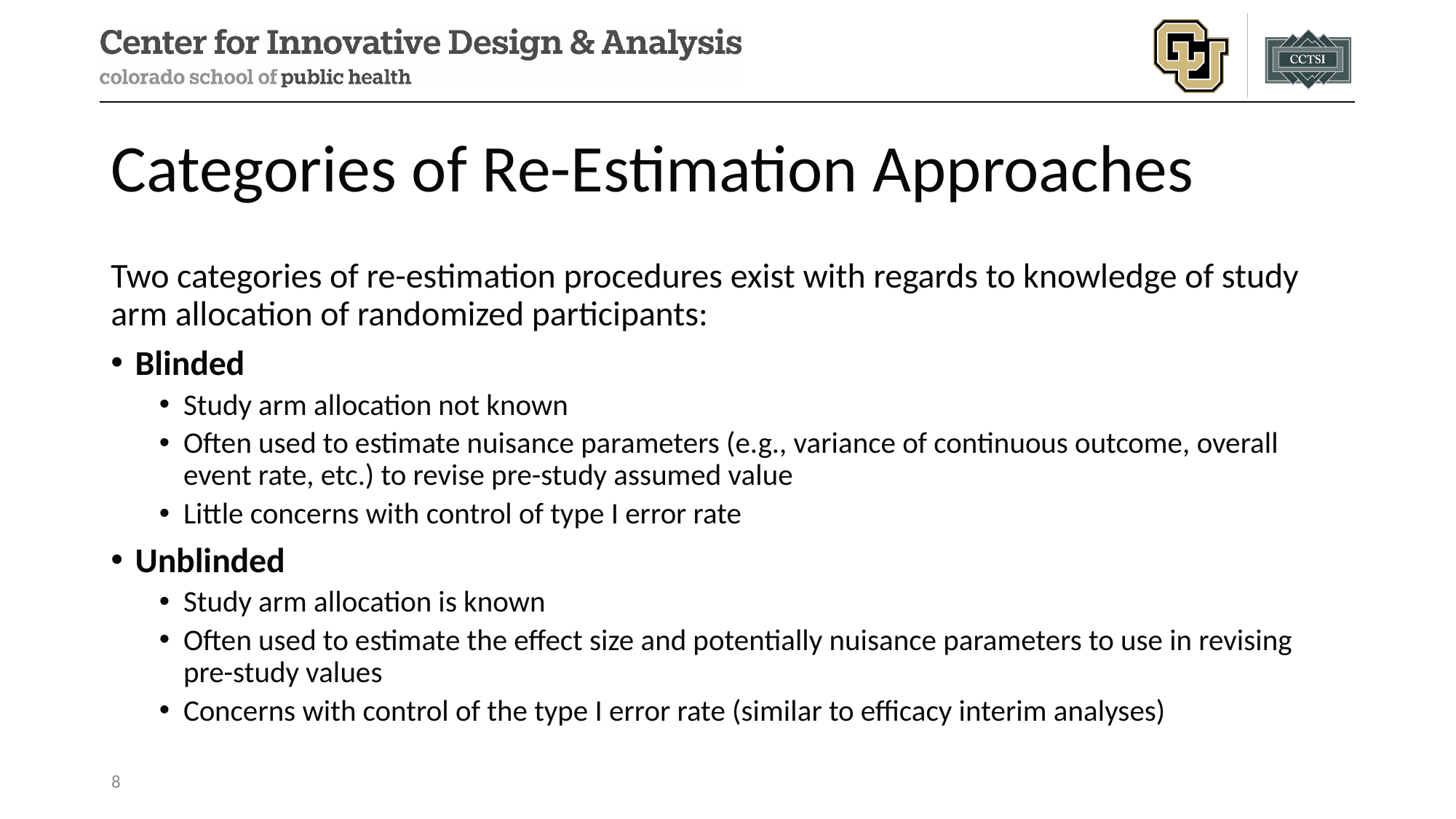

# Categories of Re-Estimation Approaches
Two categories of re-estimation procedures exist with regards to knowledge of study arm allocation of randomized participants:
Blinded
Study arm allocation not known
Often used to estimate nuisance parameters (e.g., variance of continuous outcome, overall event rate, etc.) to revise pre-study assumed value
Little concerns with control of type I error rate
Unblinded
Study arm allocation is known
Often used to estimate the effect size and potentially nuisance parameters to use in revising pre-study values
Concerns with control of the type I error rate (similar to efficacy interim analyses)
8